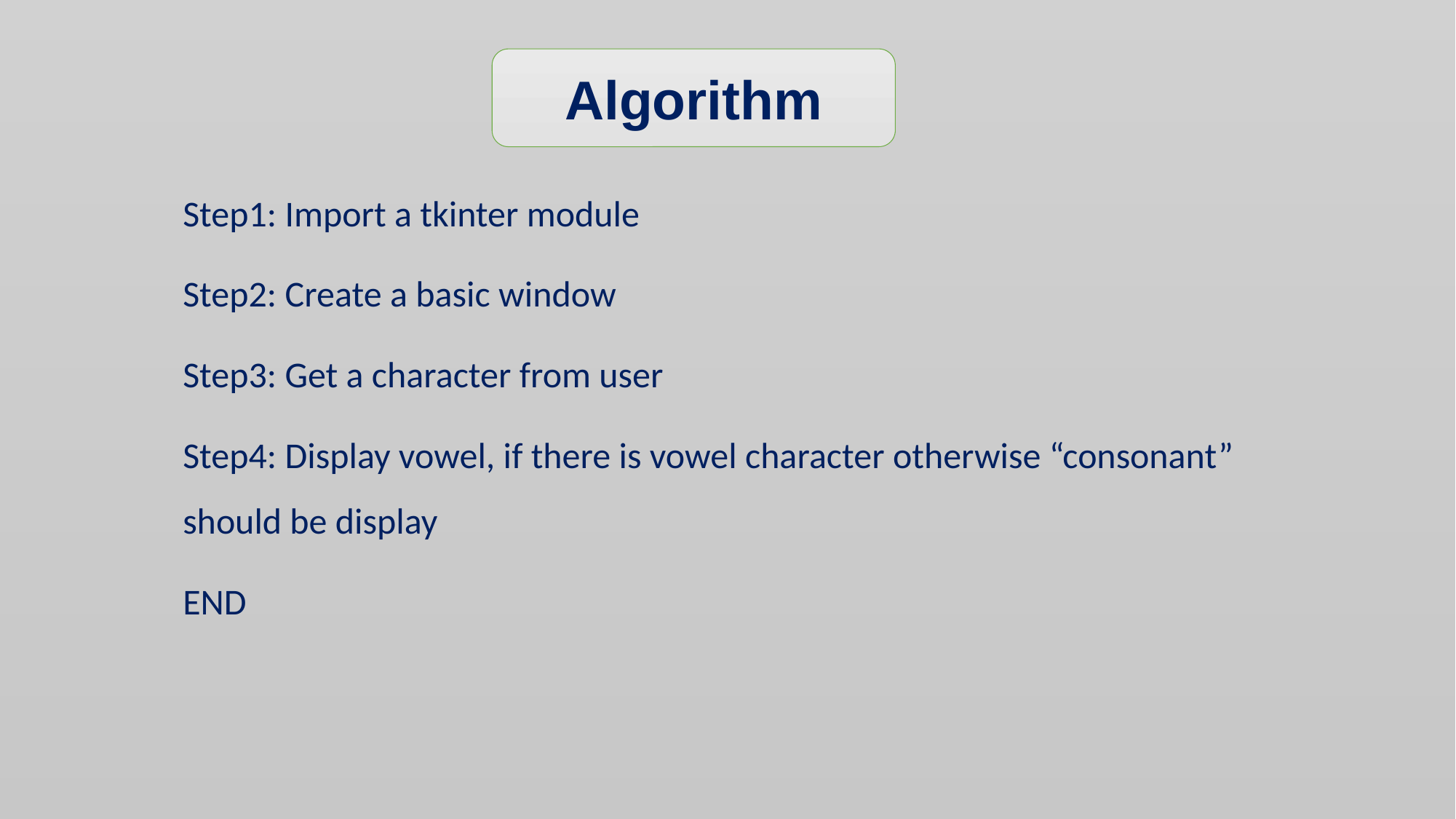

Algorithm
Step1: Import a tkinter module
Step2: Create a basic window
Step3: Get a character from user
Step4: Display vowel, if there is vowel character otherwise “consonant” should be display
END